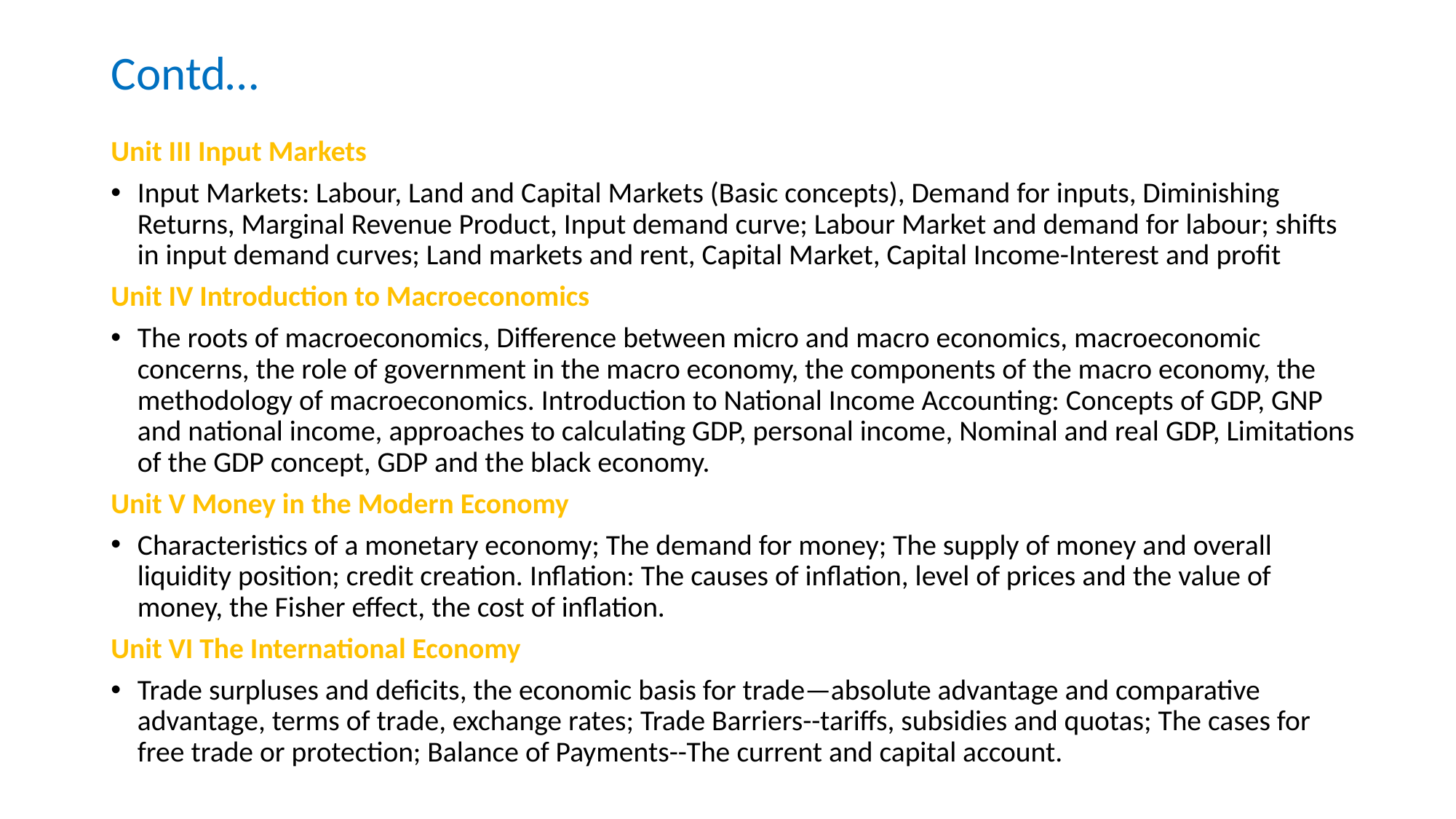

# Contd…
Unit III Input Markets
Input Markets: Labour, Land and Capital Markets (Basic concepts), Demand for inputs, Diminishing Returns, Marginal Revenue Product, Input demand curve; Labour Market and demand for labour; shifts in input demand curves; Land markets and rent, Capital Market, Capital Income-Interest and profit
Unit IV Introduction to Macroeconomics
The roots of macroeconomics, Difference between micro and macro economics, macroeconomic concerns, the role of government in the macro economy, the components of the macro economy, the methodology of macroeconomics. Introduction to National Income Accounting: Concepts of GDP, GNP and national income, approaches to calculating GDP, personal income, Nominal and real GDP, Limitations of the GDP concept, GDP and the black economy.
Unit V Money in the Modern Economy
Characteristics of a monetary economy; The demand for money; The supply of money and overall liquidity position; credit creation. Inflation: The causes of inflation, level of prices and the value of money, the Fisher effect, the cost of inflation.
Unit VI The International Economy
Trade surpluses and deficits, the economic basis for trade—absolute advantage and comparative advantage, terms of trade, exchange rates; Trade Barriers--tariffs, subsidies and quotas; The cases for free trade or protection; Balance of Payments--The current and capital account.